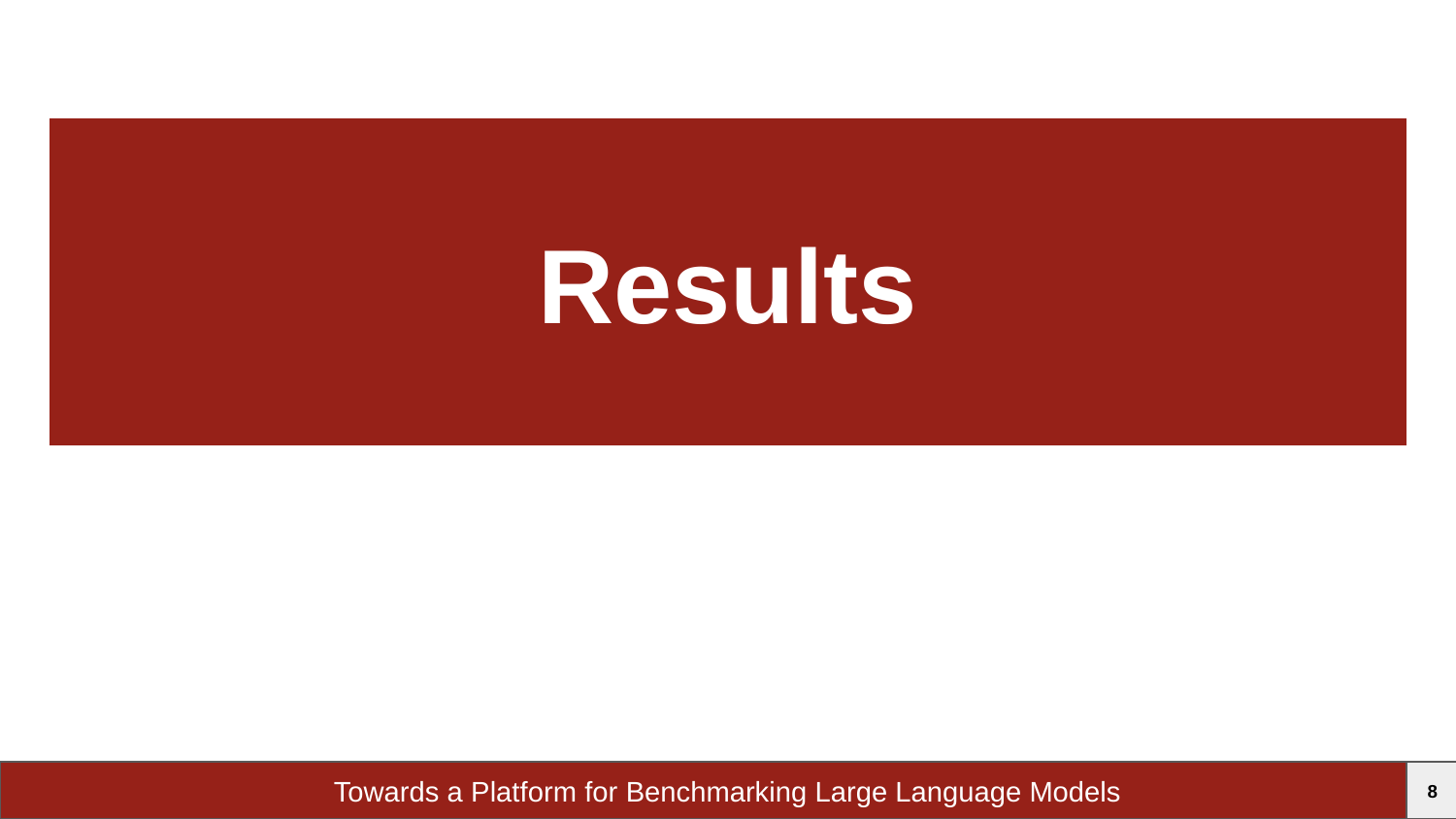

# Results

Towards a Platform for Benchmarking Large Language Models
8